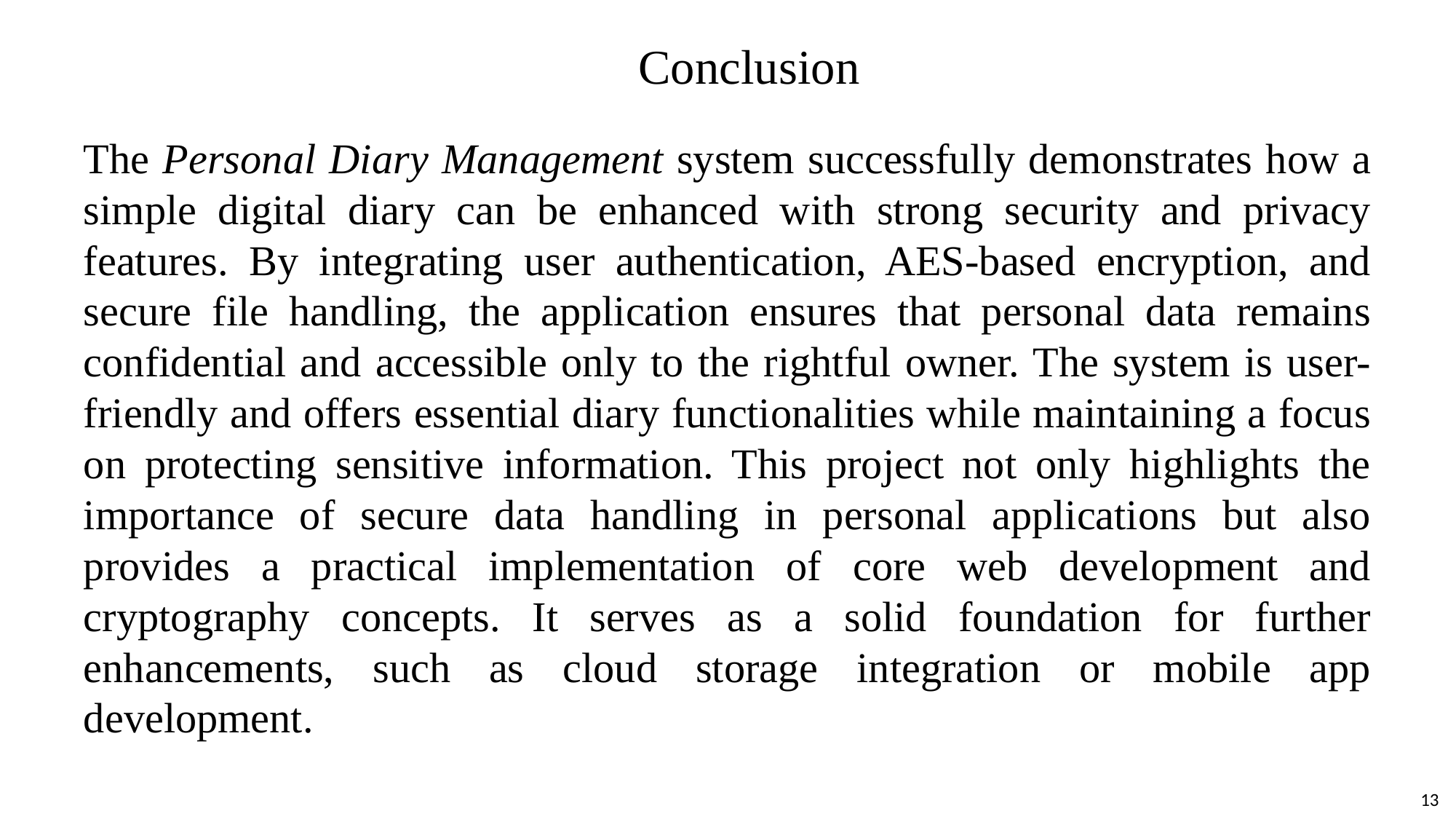

# Conclusion
The Personal Diary Management system successfully demonstrates how a simple digital diary can be enhanced with strong security and privacy features. By integrating user authentication, AES-based encryption, and secure file handling, the application ensures that personal data remains confidential and accessible only to the rightful owner. The system is user-friendly and offers essential diary functionalities while maintaining a focus on protecting sensitive information. This project not only highlights the importance of secure data handling in personal applications but also provides a practical implementation of core web development and cryptography concepts. It serves as a solid foundation for further enhancements, such as cloud storage integration or mobile app development.